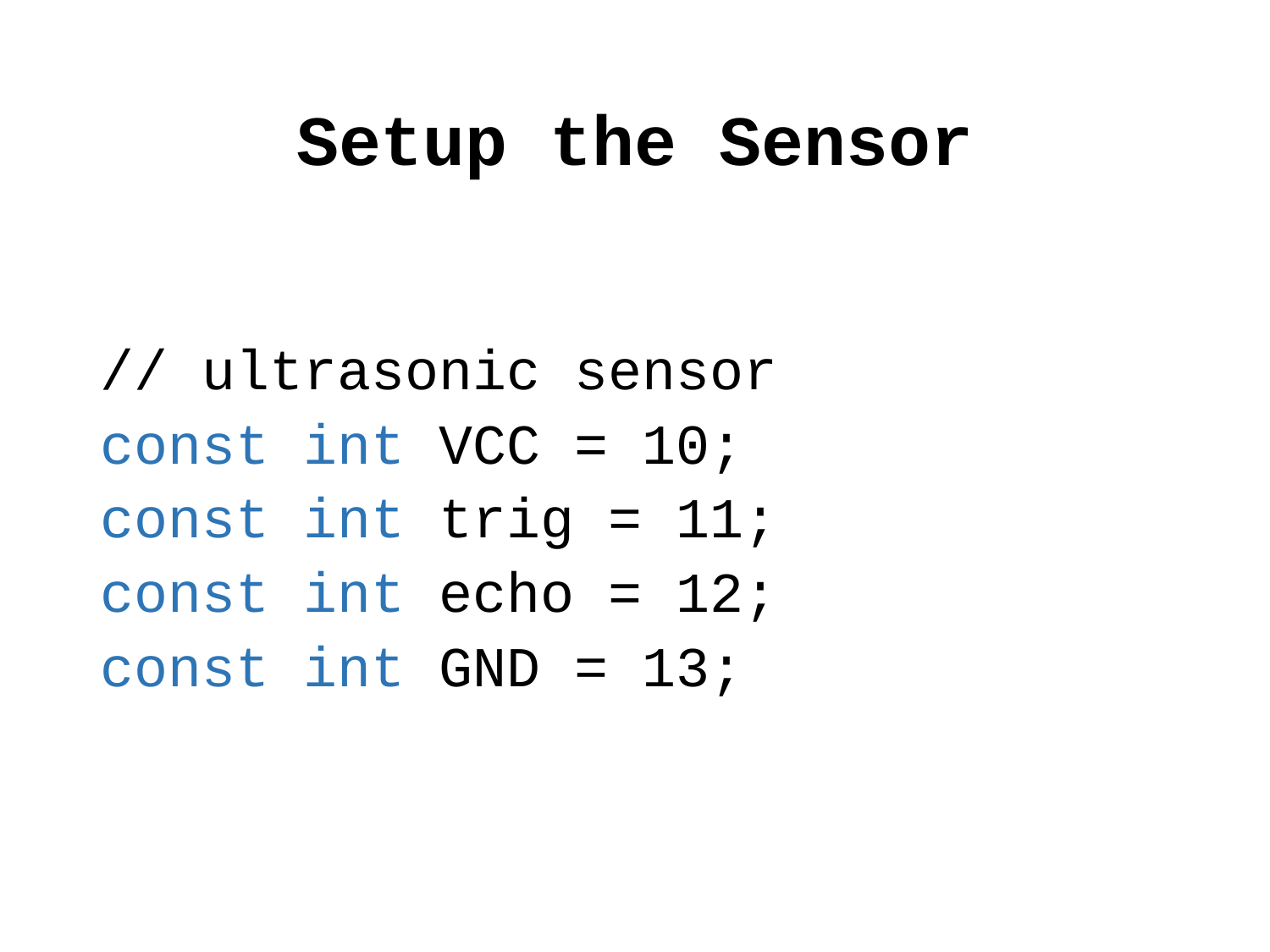

# Setup the Sensor

// ultrasonic sensor
const int VCC = 10;
const int trig = 11;
const int echo = 12;
const int GND = 13;